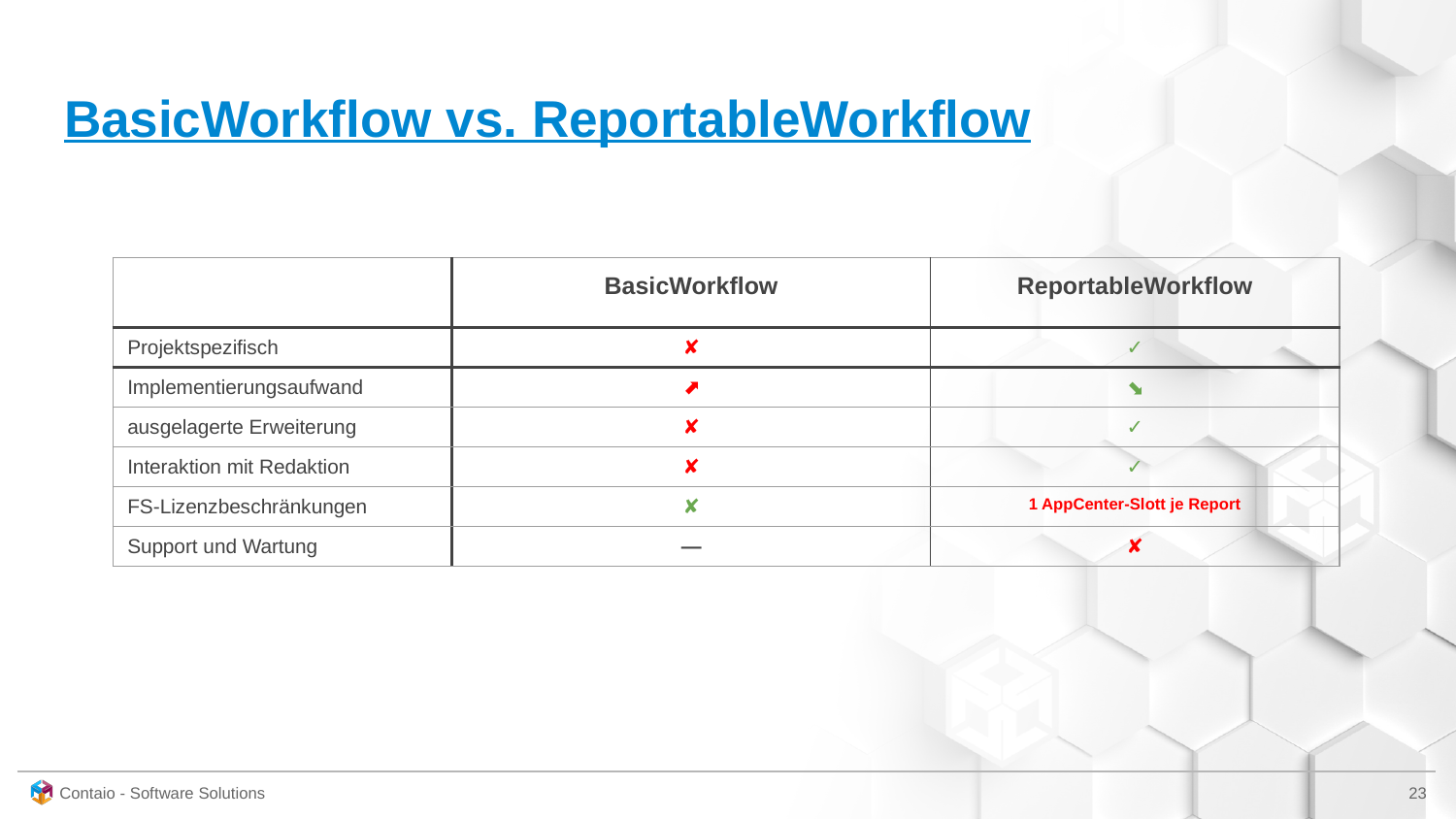

# BasicWorkflow vs. ReportableWorkflow
|  | BasicWorkflow | ReportableWorkflow |
| --- | --- | --- |
| Projektspezifisch | ✘ | ✓ |
| Implementierungsaufwand | ⬈ | ⬊ |
| ausgelagerte Erweiterung | ✘ | ✓ |
| Interaktion mit Redaktion | ✘ | ✓ |
| FS-Lizenzbeschränkungen | ✘ | 1 AppCenter-Slott je Report |
| Support und Wartung | — | ✘ |
23